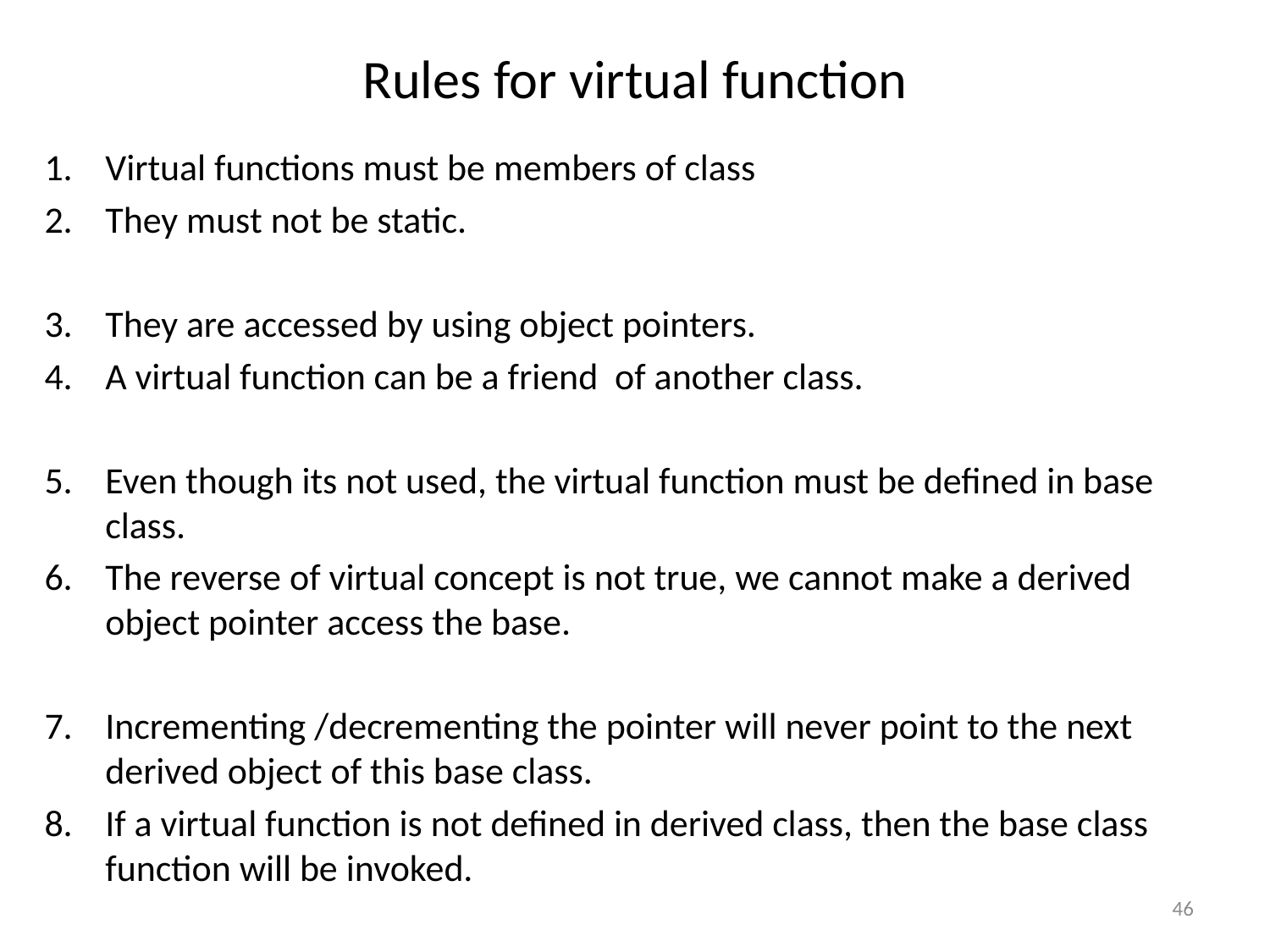

# Rules for virtual function
Virtual functions must be members of class
They must not be static.

They are accessed by using object pointers.
A virtual function can be a friend  of another class.

Even though its not used, the virtual function must be defined in base class.
The reverse of virtual concept is not true, we cannot make a derived object pointer access the base.

Incrementing /decrementing the pointer will never point to the next derived object of this base class.
If a virtual function is not defined in derived class, then the base class function will be invoked.

46